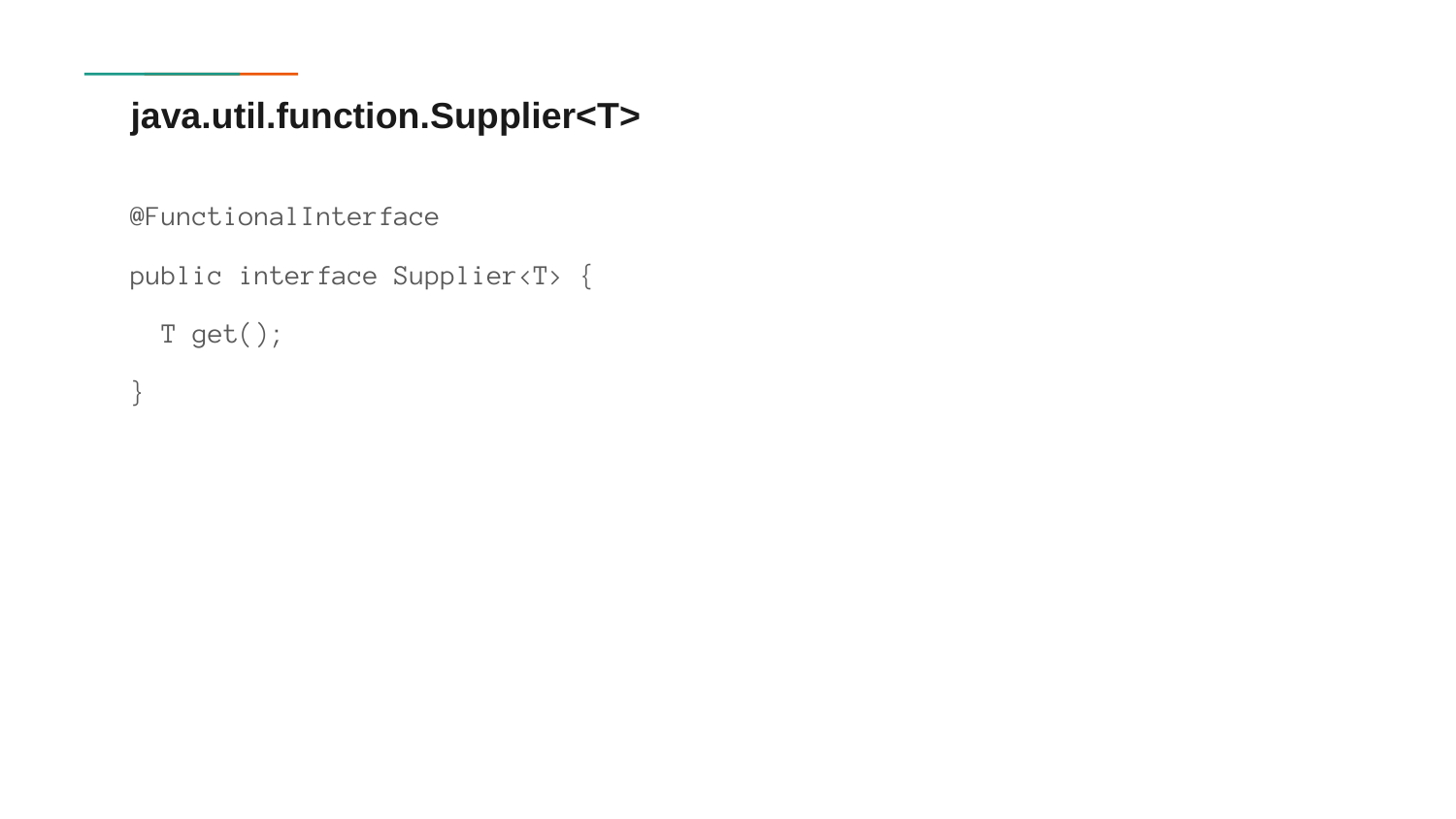

# java.util.function.Supplier<T>
@FunctionalInterface
public interface Supplier<T> {
  T get();
}